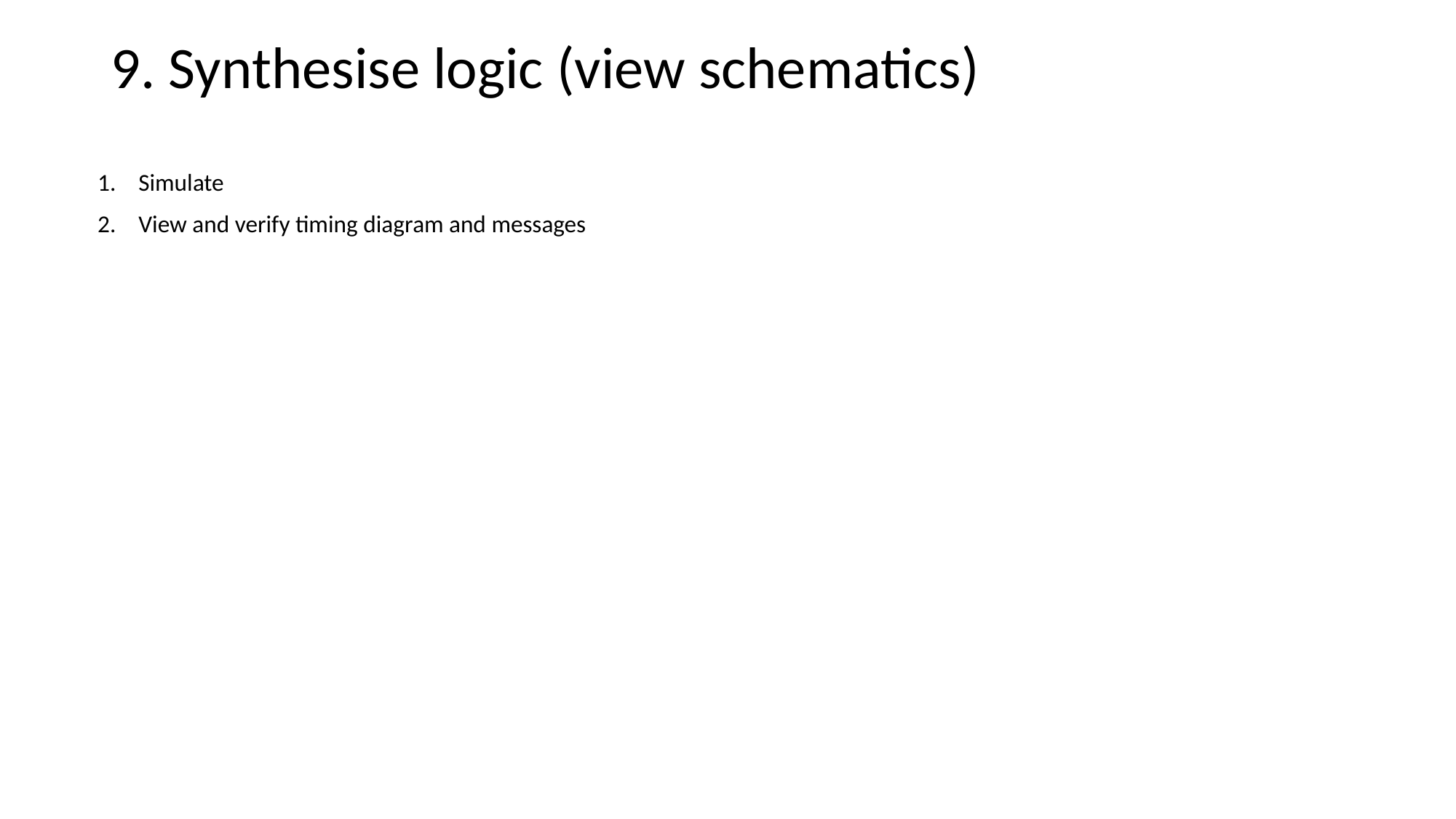

# 9. Synthesise logic (view schematics)
Simulate
View and verify timing diagram and messages